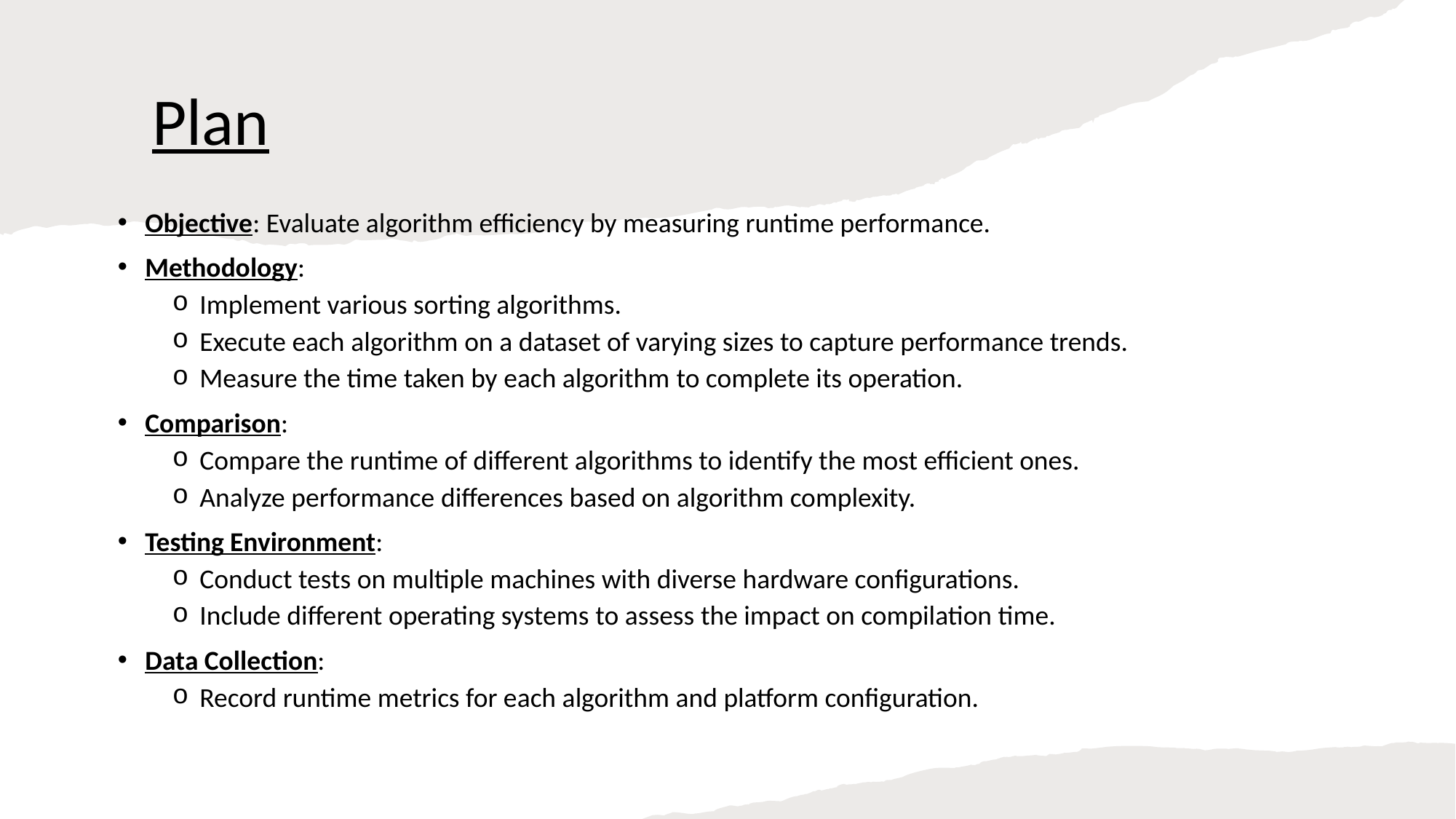

# Plan
Objective: Evaluate algorithm efficiency by measuring runtime performance.
Methodology:
Implement various sorting algorithms.
Execute each algorithm on a dataset of varying sizes to capture performance trends.
Measure the time taken by each algorithm to complete its operation.
Comparison:
Compare the runtime of different algorithms to identify the most efficient ones.
Analyze performance differences based on algorithm complexity.
Testing Environment:
Conduct tests on multiple machines with diverse hardware configurations.
Include different operating systems to assess the impact on compilation time.
Data Collection:
Record runtime metrics for each algorithm and platform configuration.